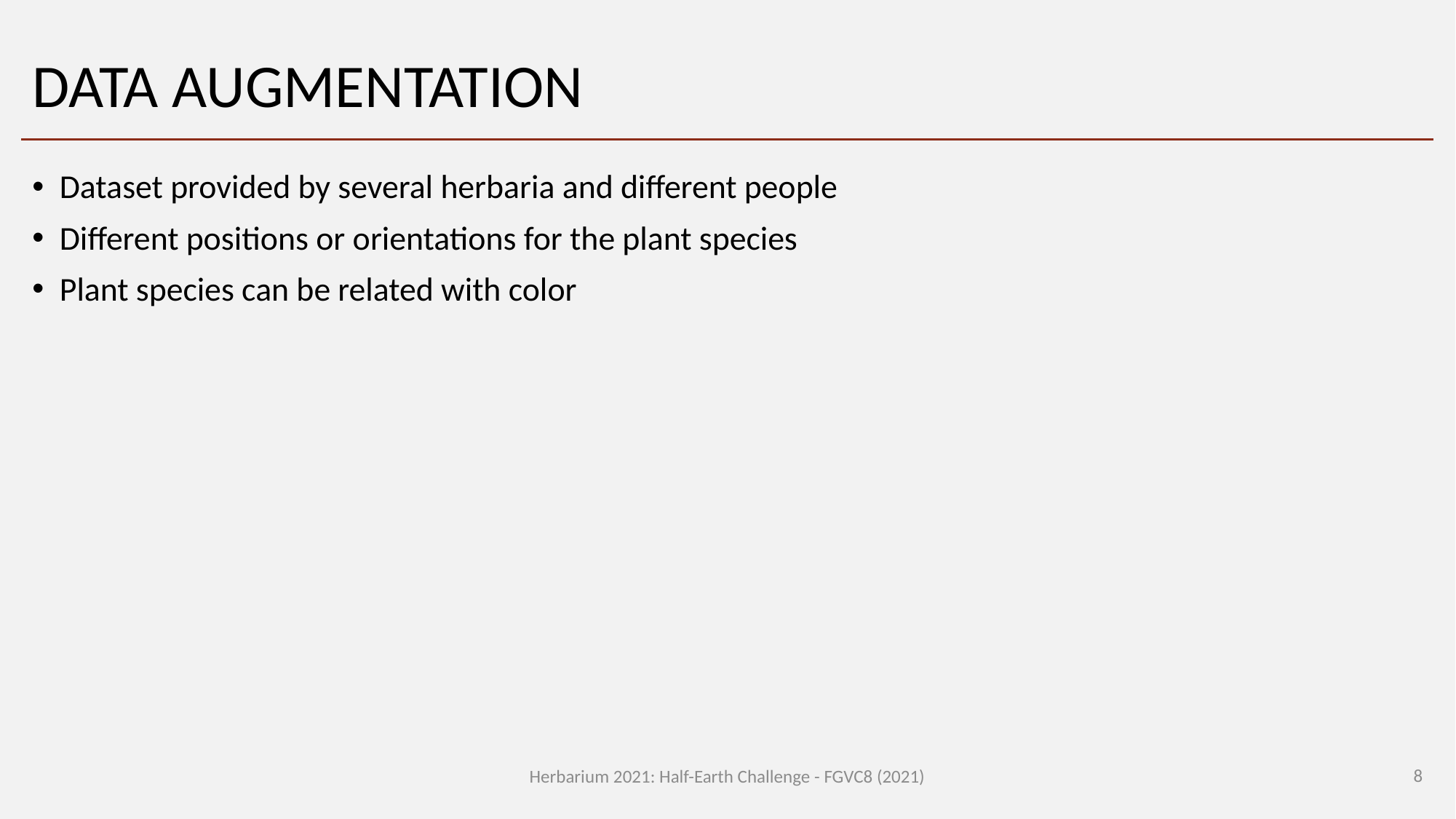

# Data Augmentation
Dataset provided by several herbaria and different people
Different positions or orientations for the plant species
Plant species can be related with color
8
Herbarium 2021: Half-Earth Challenge - FGVC8 (2021)